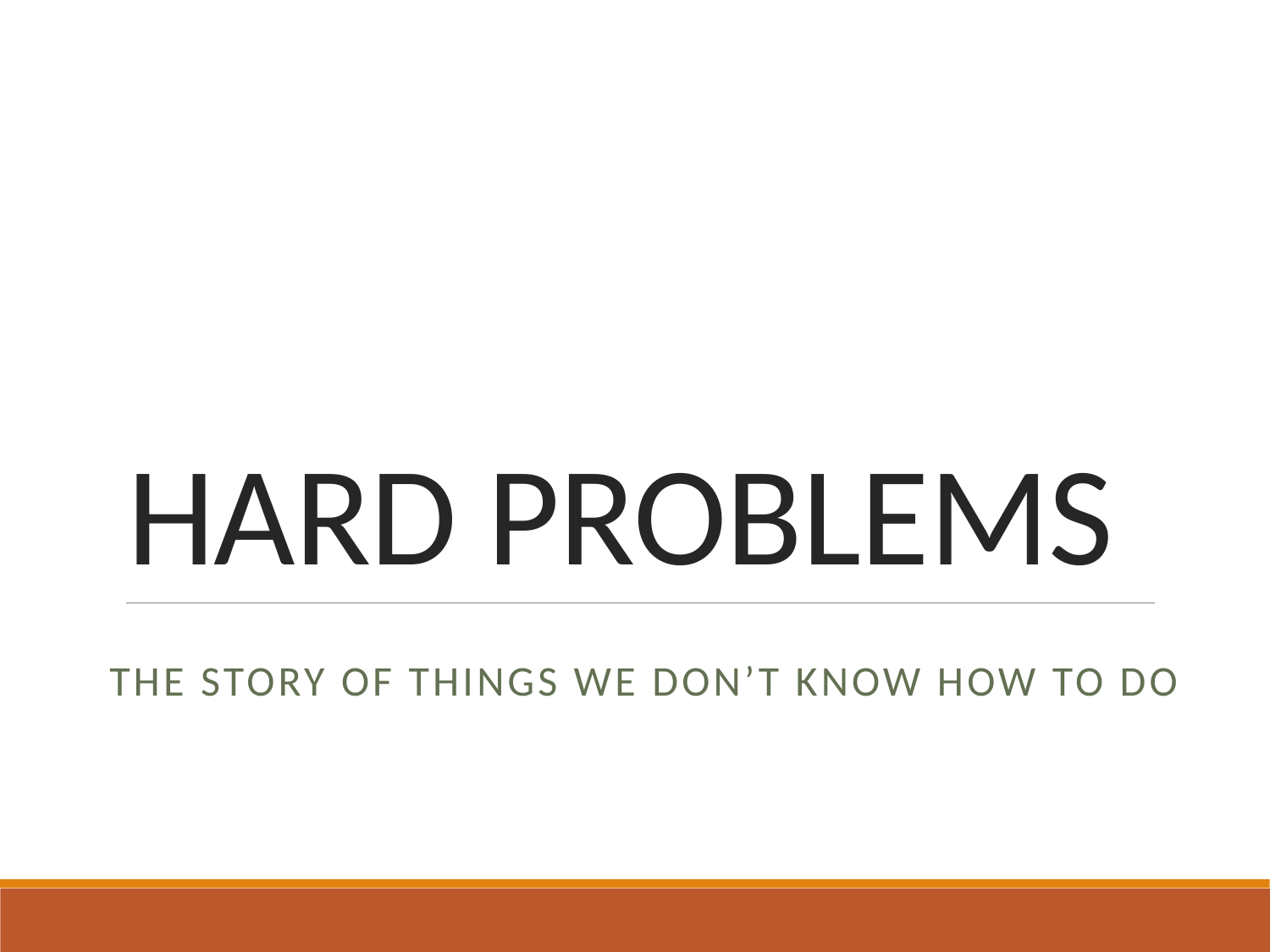

# HARD PROBLEMS
The Story of things we don’t know how to do